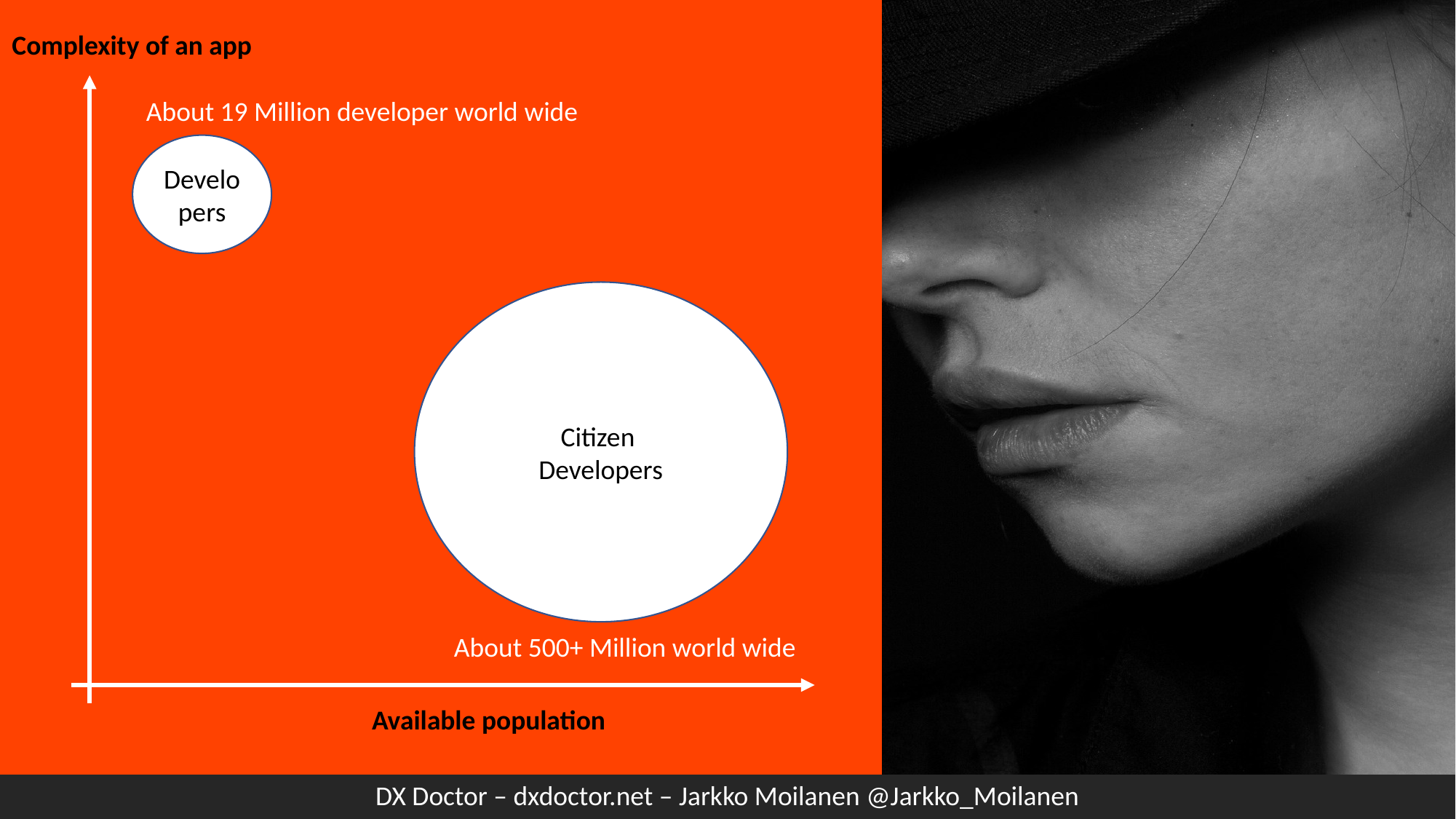

Complexity of an app
About 19 Million developer world wide
Developers
Citizen
Developers
About 500+ Million world wide
Available population
DX Doctor – dxdoctor.net – Jarkko Moilanen @Jarkko_Moilanen